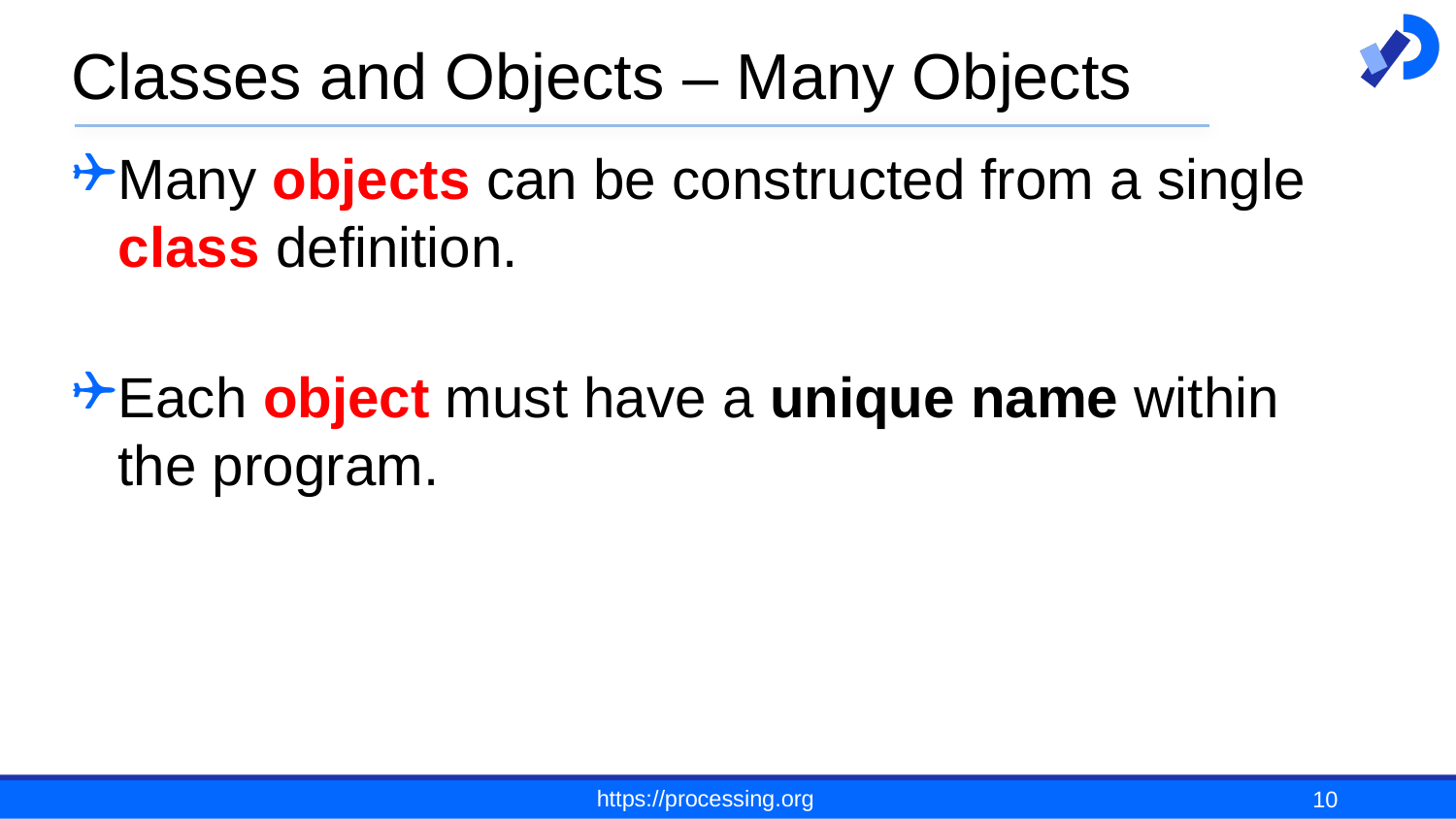

# Classes and Objects – Many Objects
Many objects can be constructed from a single class definition.

Each object must have a unique name within the program.

10
https://processing.org